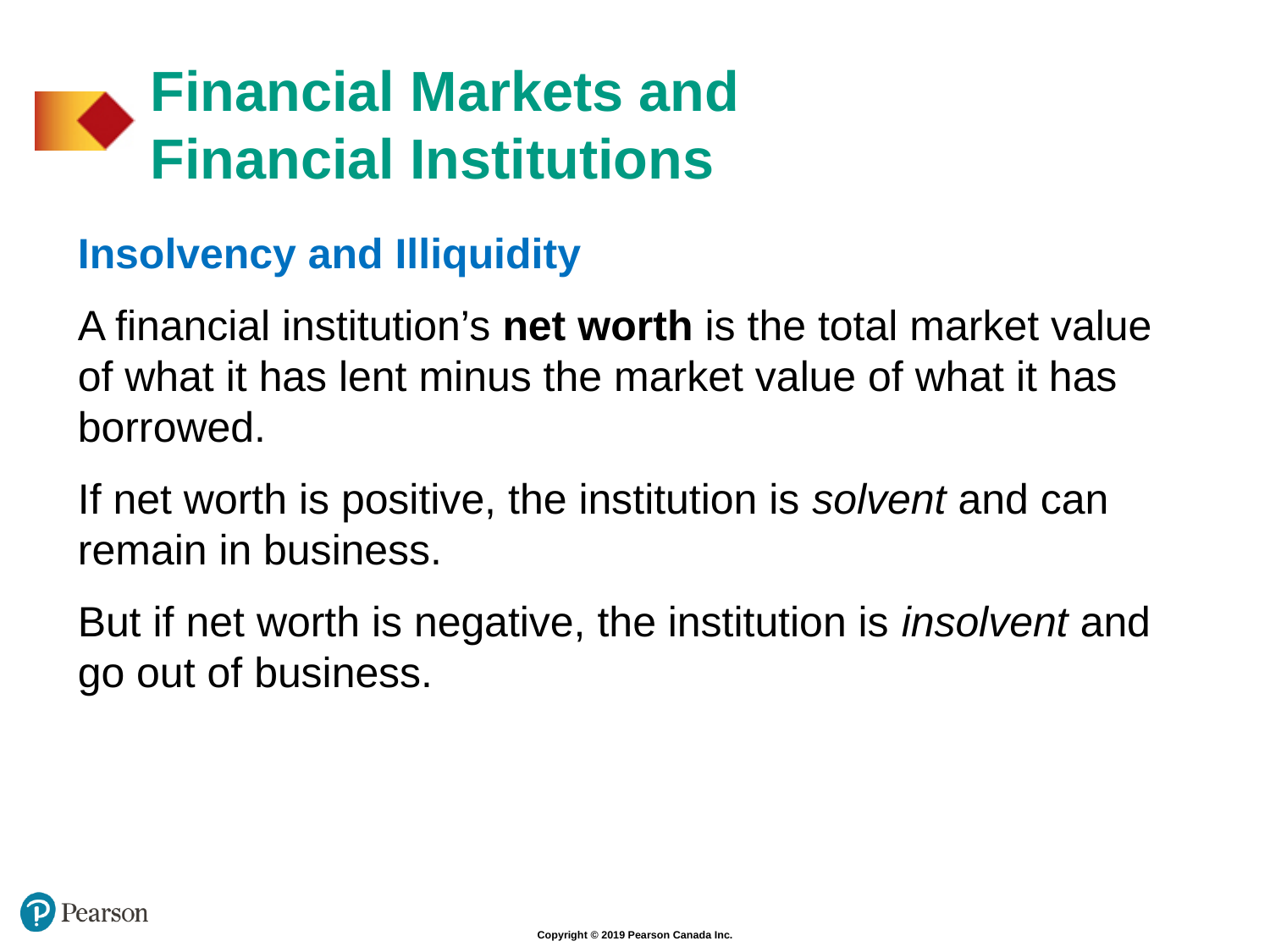

# Financial Markets and Financial Institutions
Insolvency and Illiquidity
A financial institution’s net worth is the total market value of what it has lent minus the market value of what it has borrowed.
If net worth is positive, the institution is solvent and can remain in business.
But if net worth is negative, the institution is insolvent and go out of business.